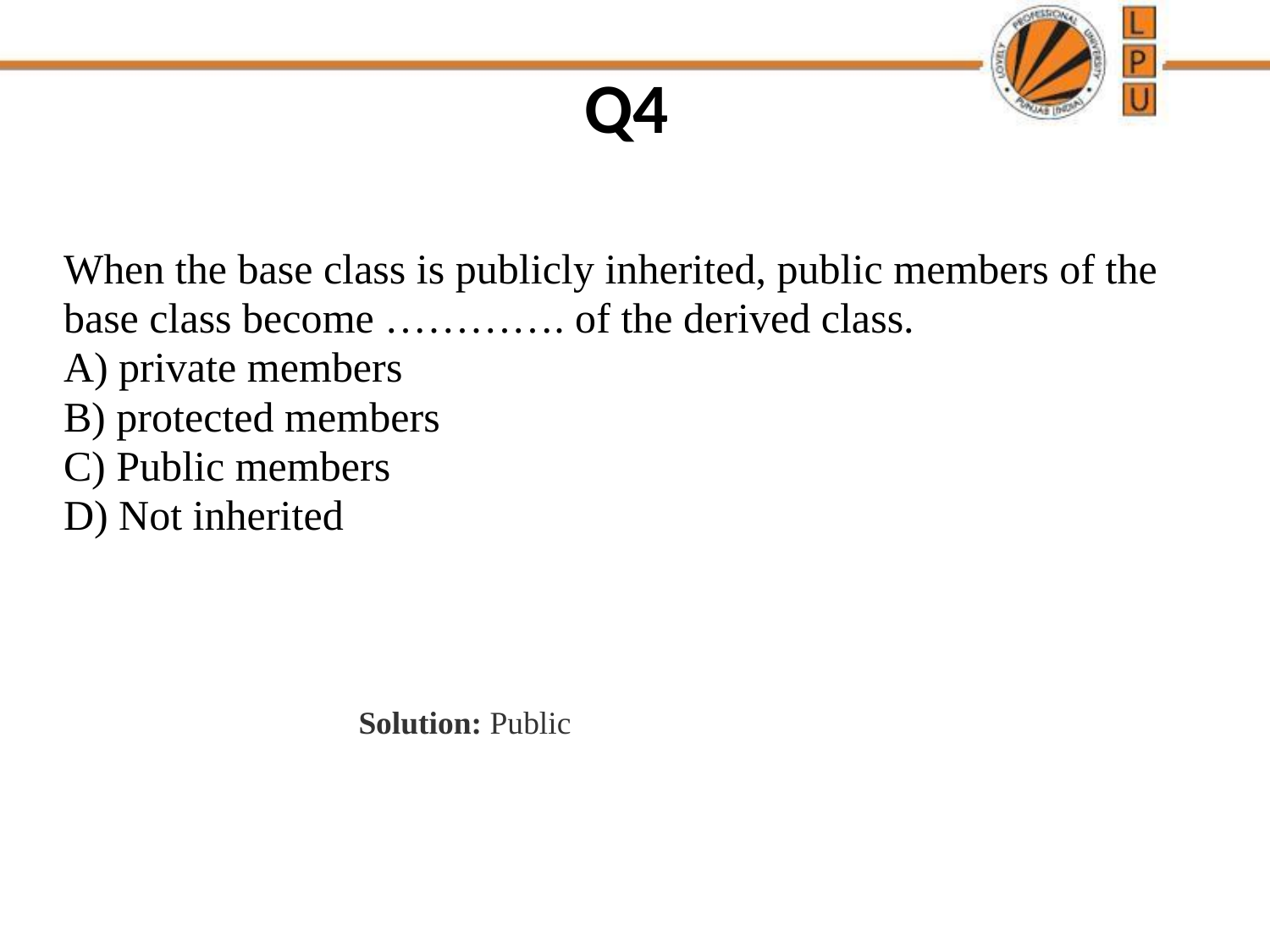

# Q4
When the base class is publicly inherited, public members of the base class become …………. of the derived class.
A) private members
B) protected members
C) Public members
D) Not inherited
Solution: Public